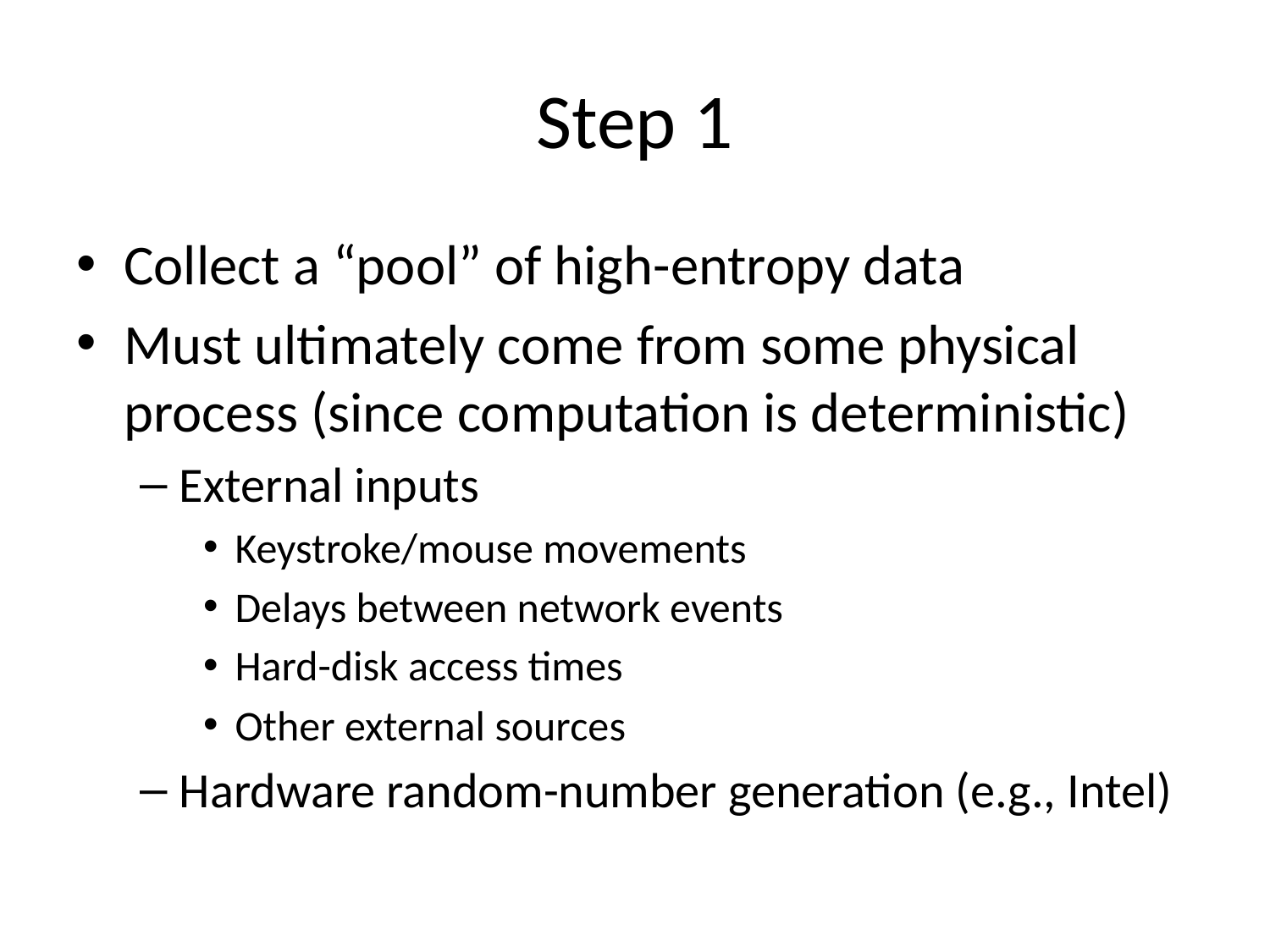

# Step 1
Collect a “pool” of high-entropy data
Must ultimately come from some physical process (since computation is deterministic)
External inputs
Keystroke/mouse movements
Delays between network events
Hard-disk access times
Other external sources
Hardware random-number generation (e.g., Intel)